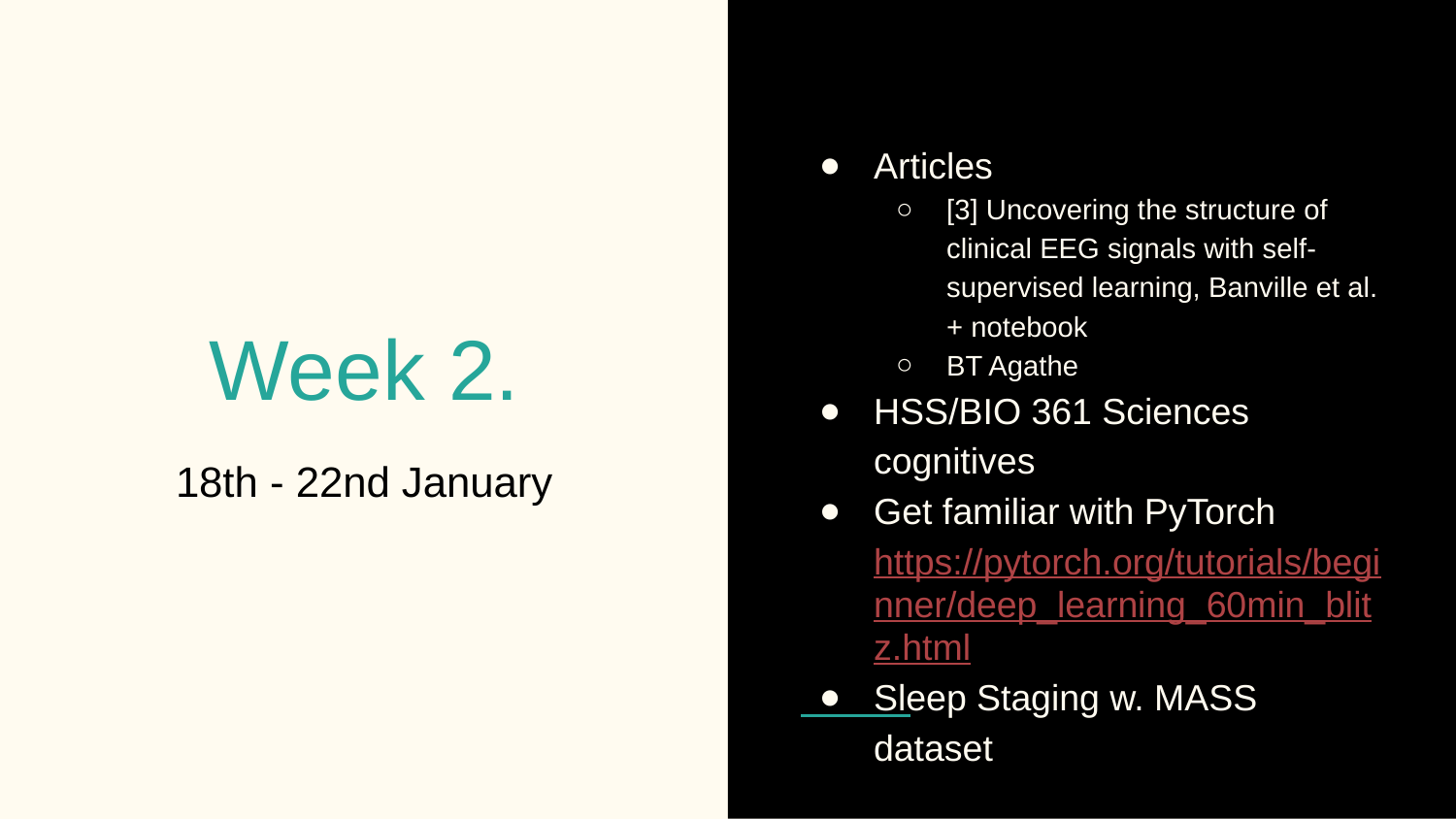

Articles
[3] Uncovering the structure of clinical EEG signals with self-supervised learning, Banville et al. + notebook
BT Agathe
HSS/BIO 361 Sciences cognitives
Get familiar with PyTorch https://pytorch.org/tutorials/beginner/deep_learning_60min_blitz.html
Sleep Staging w. MASS dataset
# Week 2.
18th - 22nd January